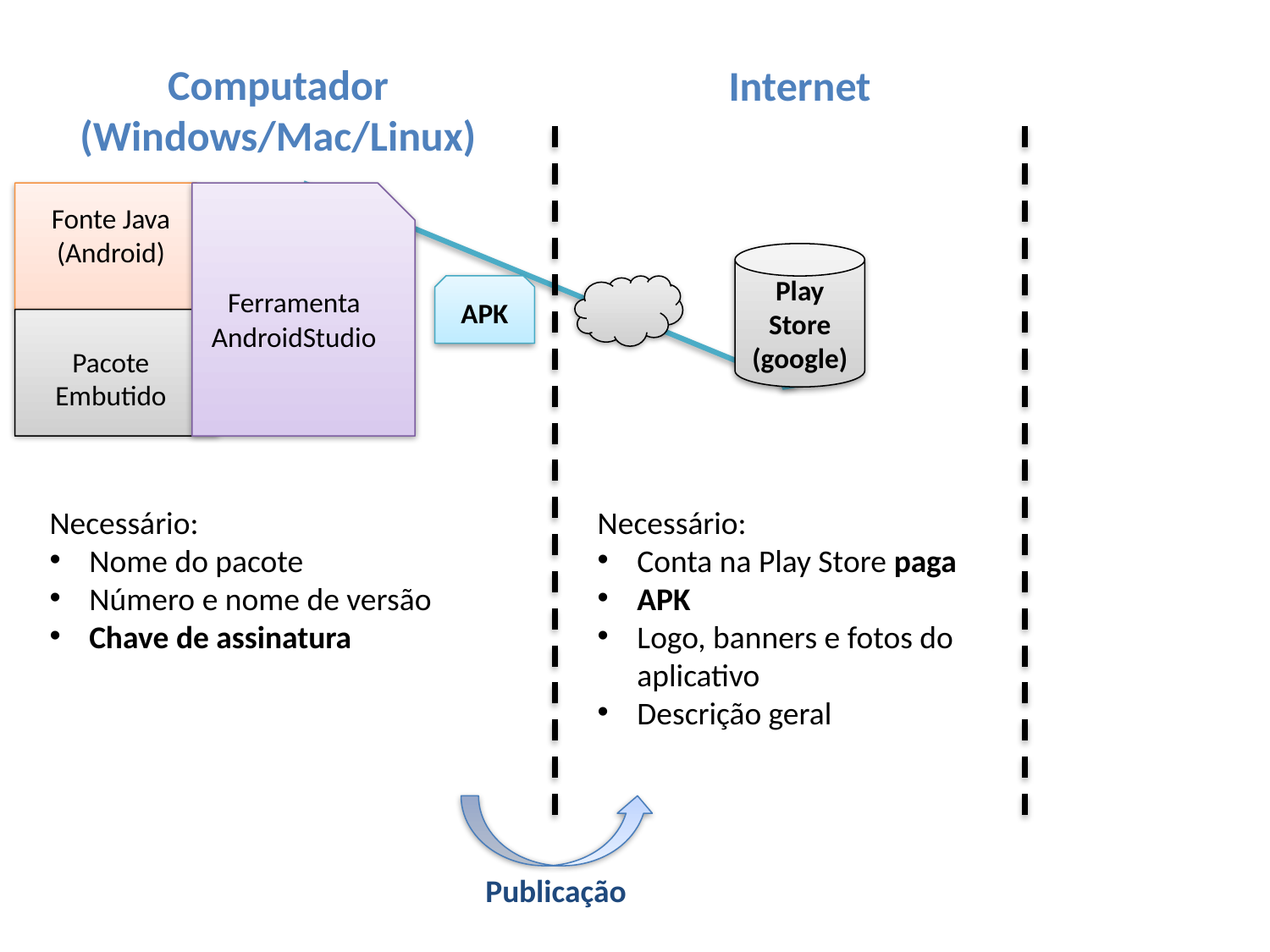

Computador
(Windows/Mac/Linux)
Internet
Fonte Java
(Android)

Ferramenta
AndroidStudio
Play Store
(google)
APK

Pacote
Embutido
Necessário:
Nome do pacote
Número e nome de versão
Chave de assinatura
Necessário:
Conta na Play Store paga
APK
Logo, banners e fotos do aplicativo
Descrição geral

Publicação